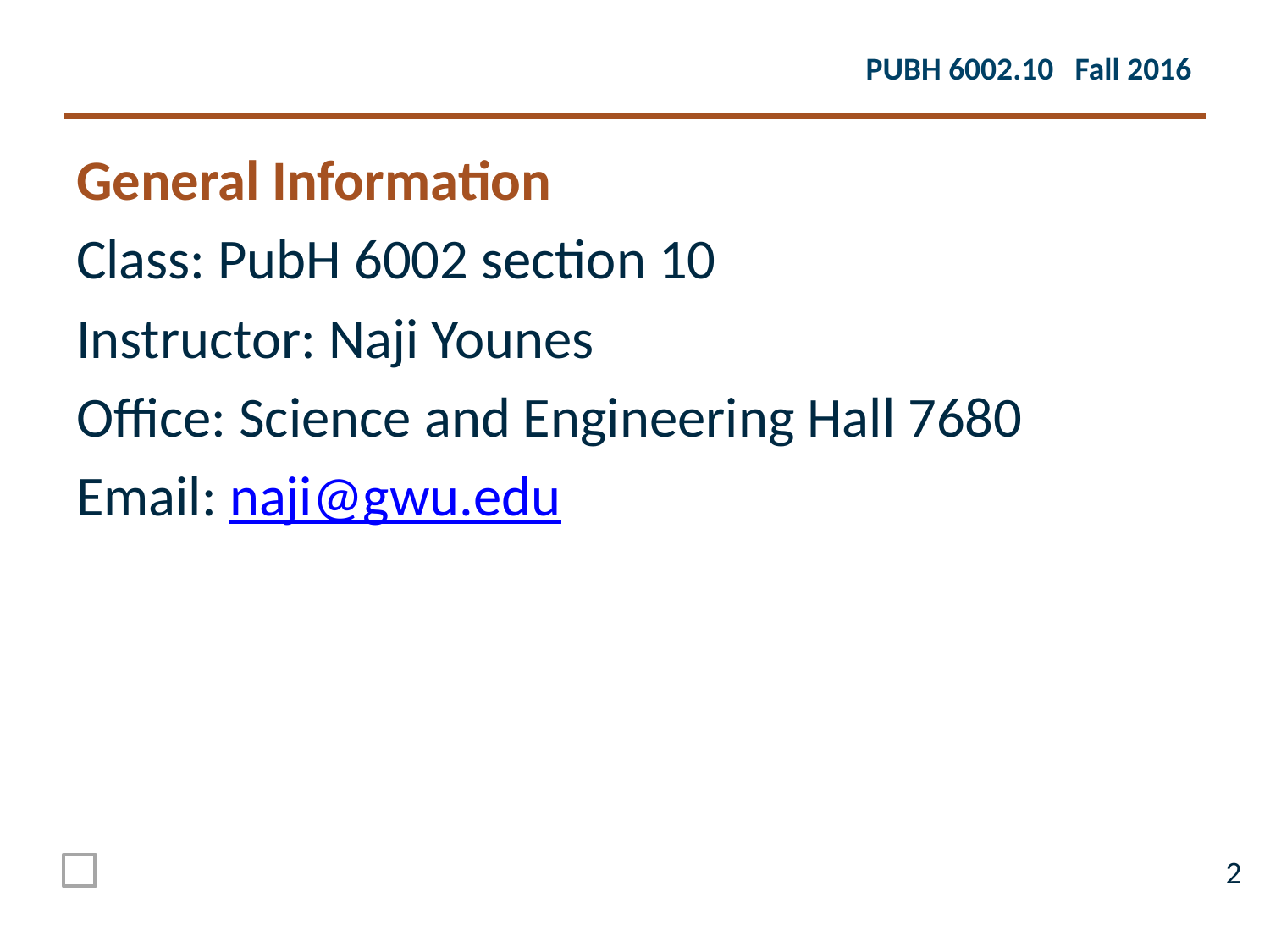

General Information
Class: PubH 6002 section 10
Instructor: Naji Younes
Office: Science and Engineering Hall 7680
Email: naji@gwu.edu